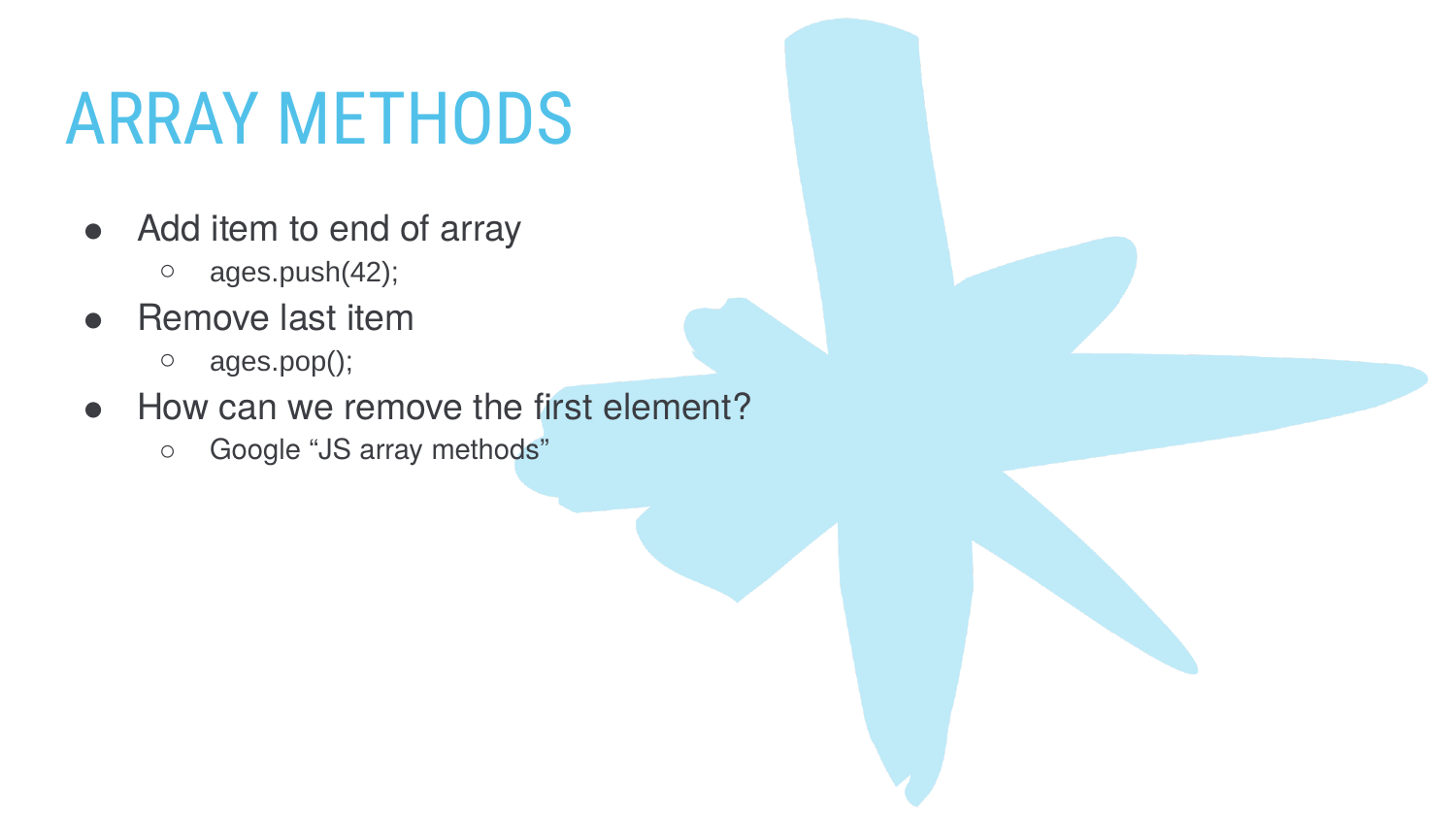

# ARRAY METHODS
Add item to end of array
ages.push(42);
Remove last item
ages.pop();
How can we remove the first element?
Google “JS array methods”